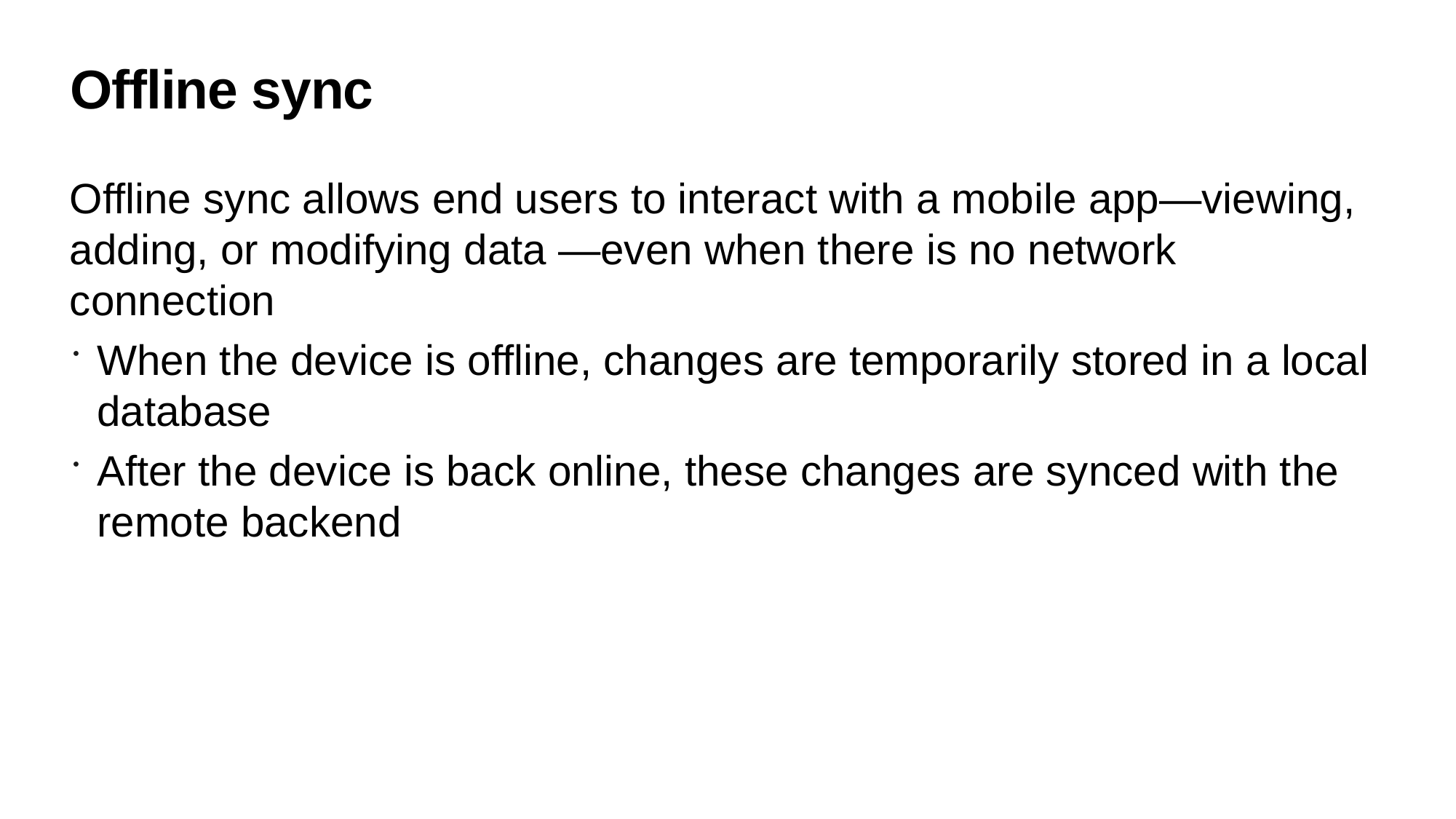

# Offline sync
Offline sync allows end users to interact with a mobile app—viewing, adding, or modifying data —even when there is no network connection
When the device is offline, changes are temporarily stored in a local database
After the device is back online, these changes are synced with the remote backend